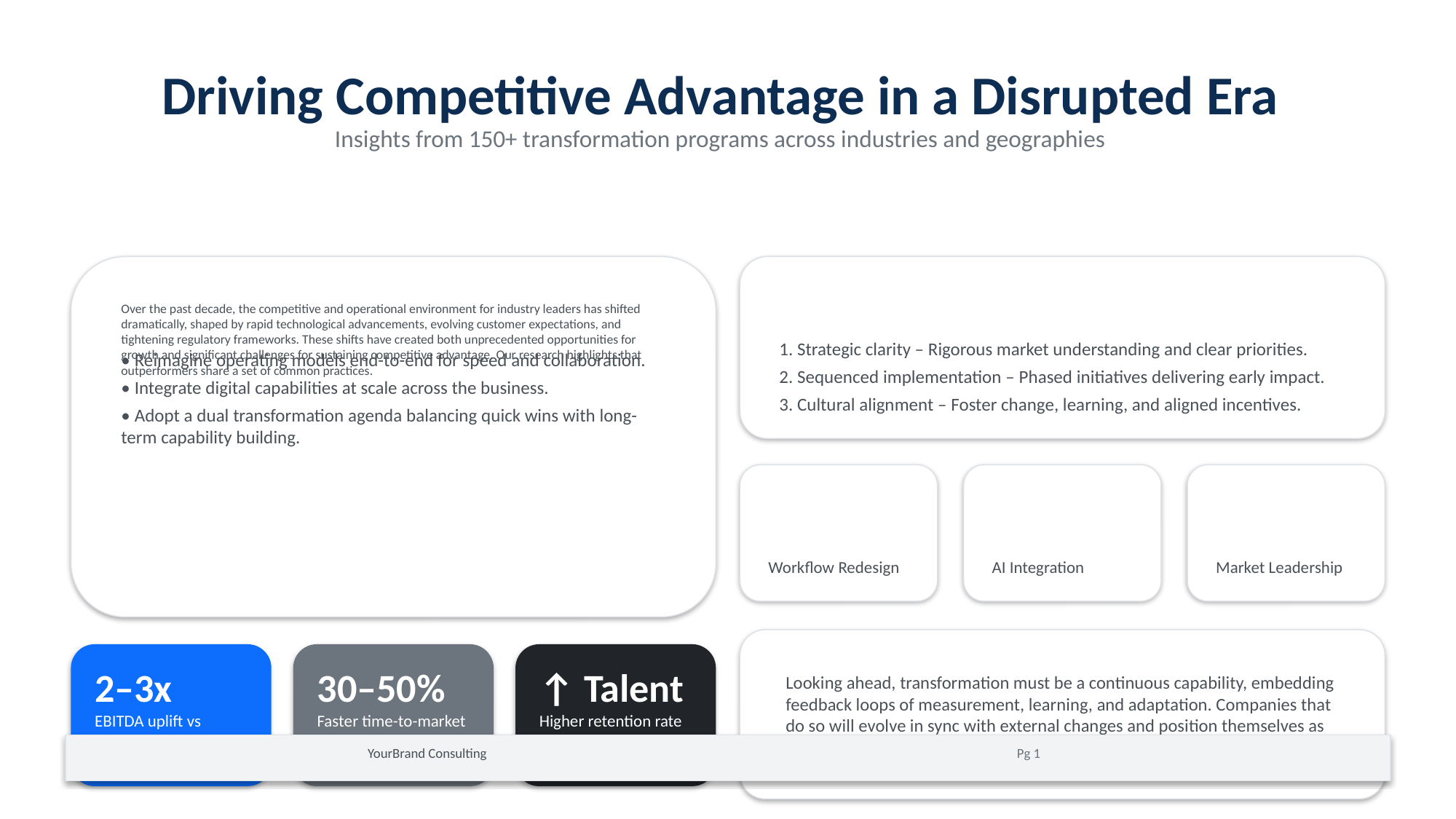

Driving Competitive Advantage in a Disrupted Era
Insights from 150+ transformation programs across industries and geographies

Three Critical Enablers
Over the past decade, the competitive and operational environment for industry leaders has shifted dramatically, shaped by rapid technological advancements, evolving customer expectations, and tightening regulatory frameworks. These shifts have created both unprecedented opportunities for growth and significant challenges for sustaining competitive advantage. Our research highlights that outperformers share a set of common practices.
1. Strategic clarity – Rigorous market understanding and clear priorities.
2. Sequenced implementation – Phased initiatives delivering early impact.
3. Cultural alignment – Foster change, learning, and aligned incentives.
• Reimagine operating models end-to-end for speed and collaboration.
• Integrate digital capabilities at scale across the business.
• Adopt a dual transformation agenda balancing quick wins with long-term capability building.

Workflow Redesign
AI Integration
Market Leadership

2–3x
EBITDA uplift vs median
30–50%
Faster time-to-market
↑ Talent
Higher retention rate
Looking ahead, transformation must be a continuous capability, embedding feedback loops of measurement, learning, and adaptation. Companies that do so will evolve in sync with external changes and position themselves as market shapers over the next five to ten years.

YourBrand Consulting
Pg 1